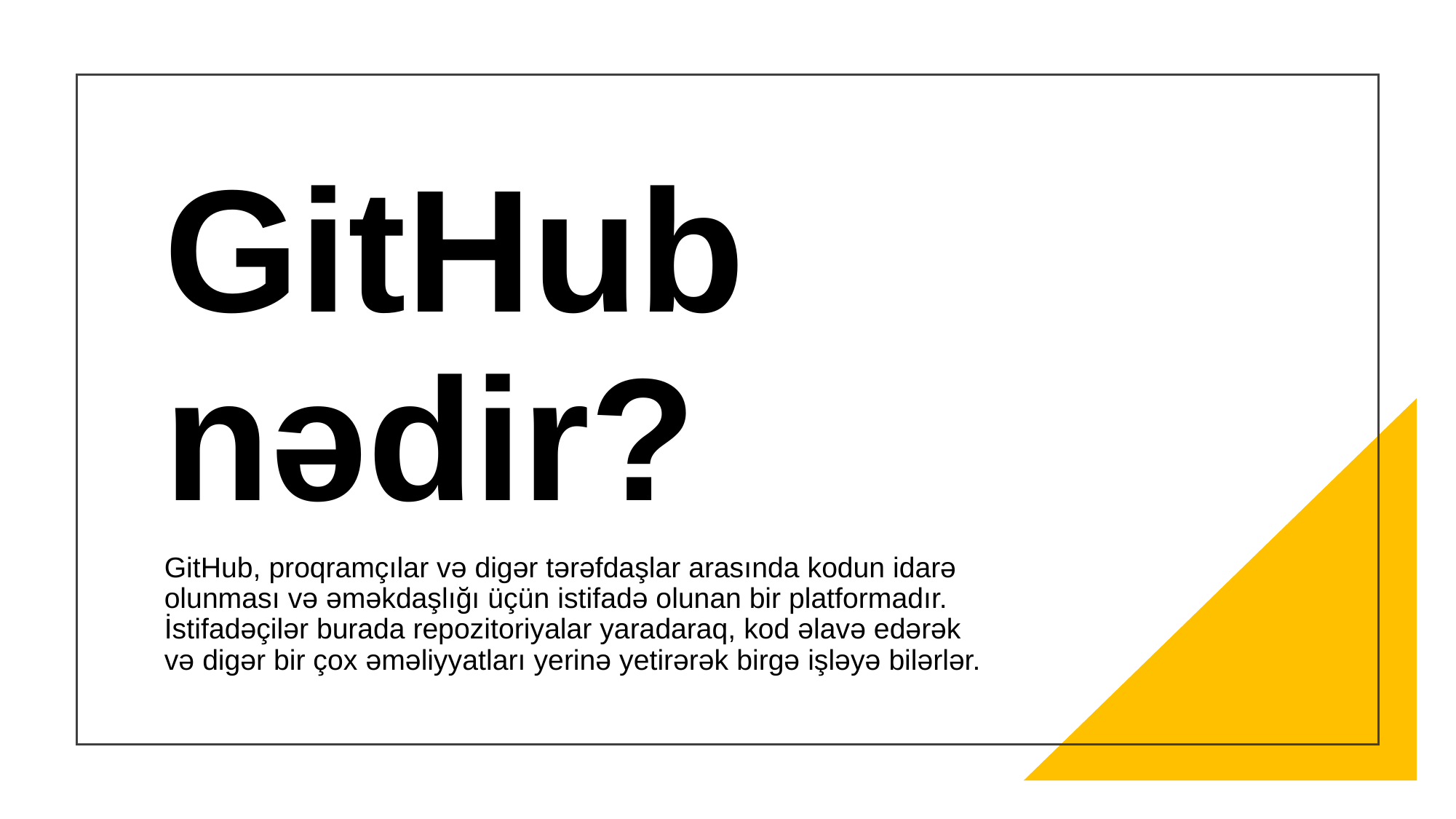

# GitHub nədir?

GitHub, proqramçılar və digər tərəfdaşlar arasında kodun idarə olunması və əməkdaşlığı üçün istifadə olunan bir platformadır. İstifadəçilər burada repozitoriyalar yaradaraq, kod əlavə edərək və digər bir çox əməliyyatları yerinə yetirərək birgə işləyə bilərlər.